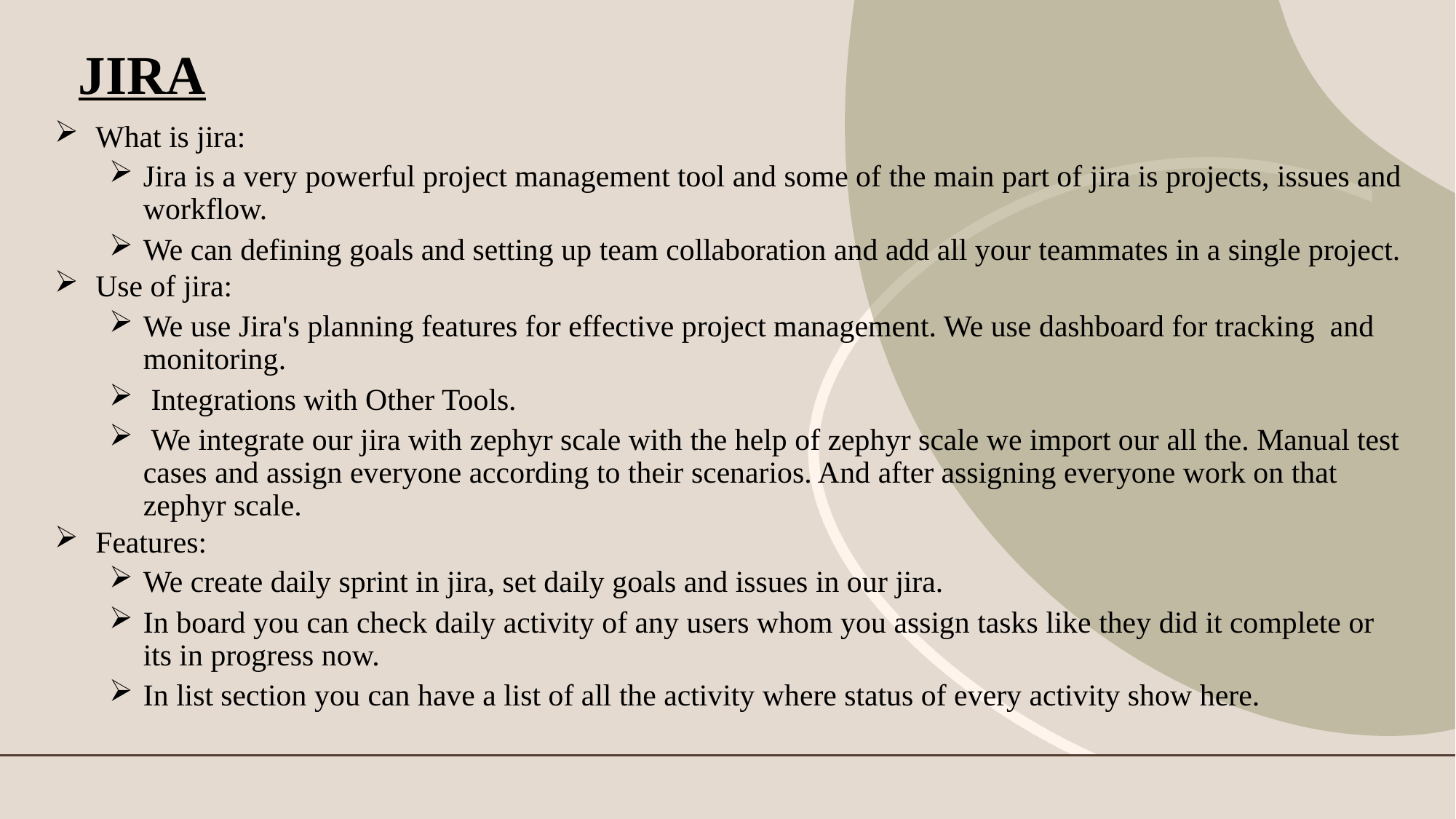

# JIRA
What is jira:
Jira is a very powerful project management tool and some of the main part of jira is projects, issues and workflow.
We can defining goals and setting up team collaboration and add all your teammates in a single project.
Use of jira:
We use Jira's planning features for effective project management. We use dashboard for tracking  and monitoring.
 Integrations with Other Tools.
 We integrate our jira with zephyr scale with the help of zephyr scale we import our all the. Manual test cases and assign everyone according to their scenarios. And after assigning everyone work on that zephyr scale.
Features:
We create daily sprint in jira, set daily goals and issues in our jira.
In board you can check daily activity of any users whom you assign tasks like they did it complete or its in progress now.
In list section you can have a list of all the activity where status of every activity show here.

29